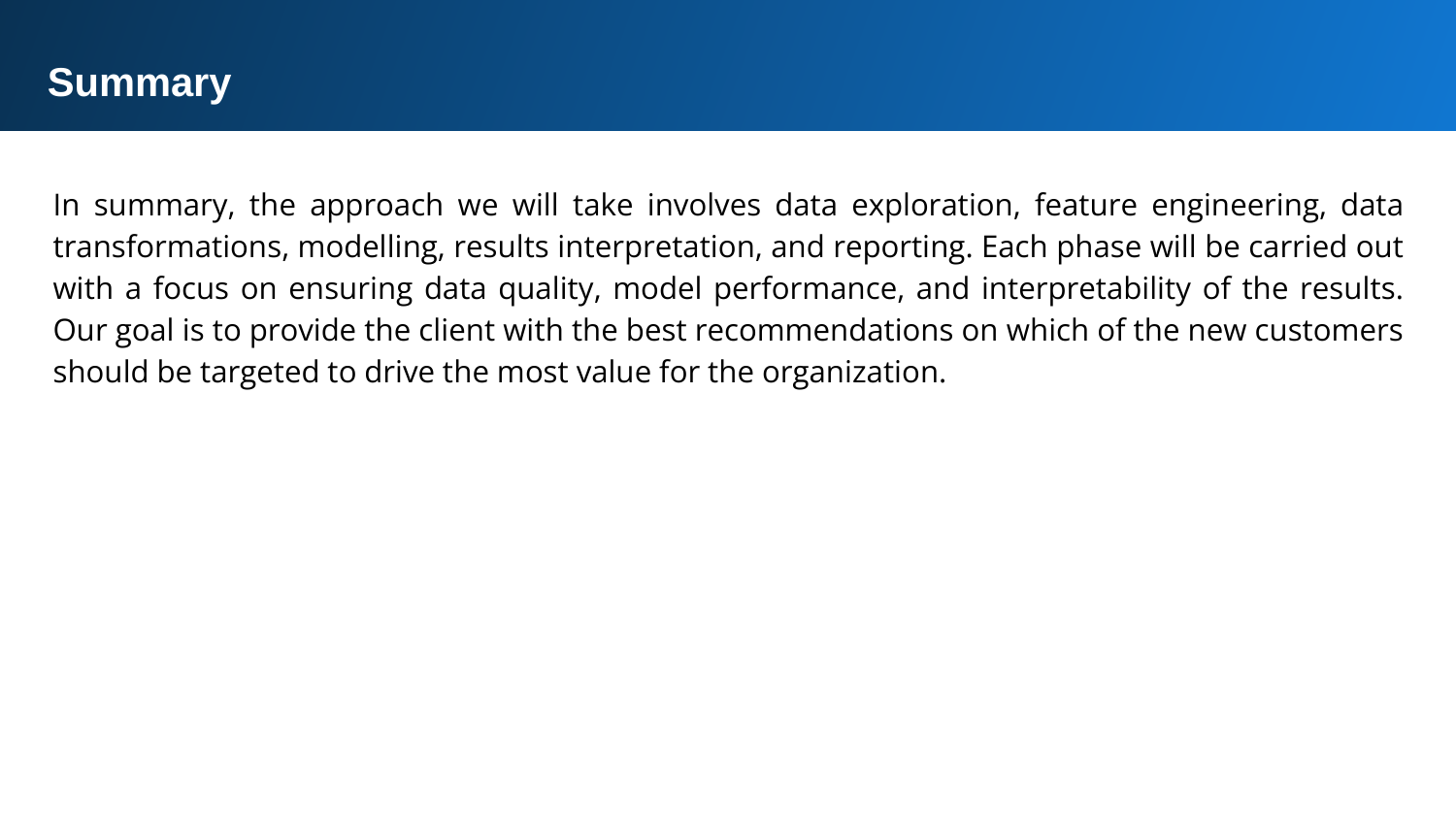

Summary
In summary, the approach we will take involves data exploration, feature engineering, data transformations, modelling, results interpretation, and reporting. Each phase will be carried out with a focus on ensuring data quality, model performance, and interpretability of the results. Our goal is to provide the client with the best recommendations on which of the new customers should be targeted to drive the most value for the organization.